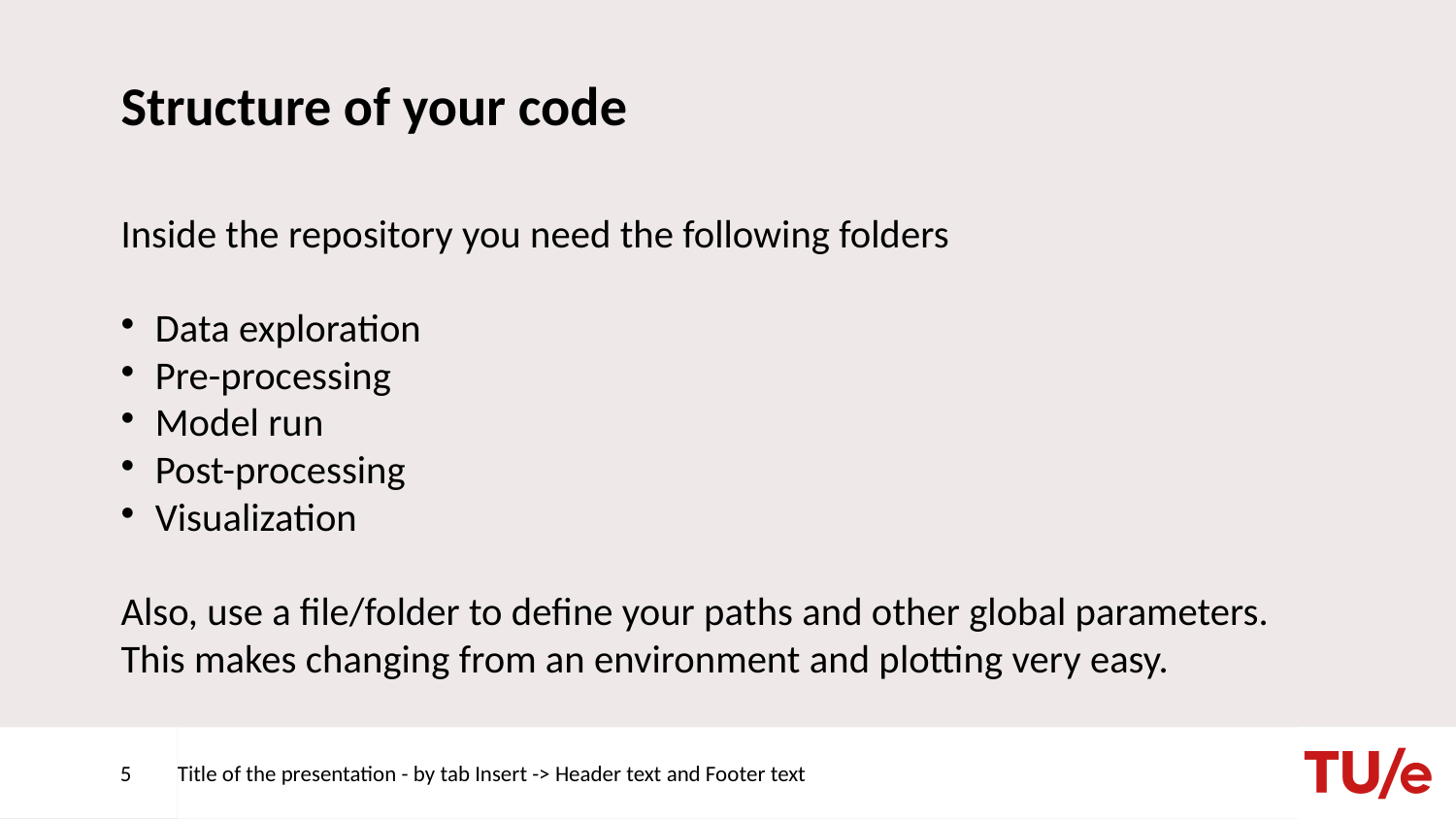

Structure of your code
Inside the repository you need the following folders
Data exploration
Pre-processing
Model run
Post-processing
Visualization

Also, use a file/folder to define your paths and other global parameters. This makes changing from an environment and plotting very easy.
5
Title of the presentation - by tab Insert -> Header text and Footer text